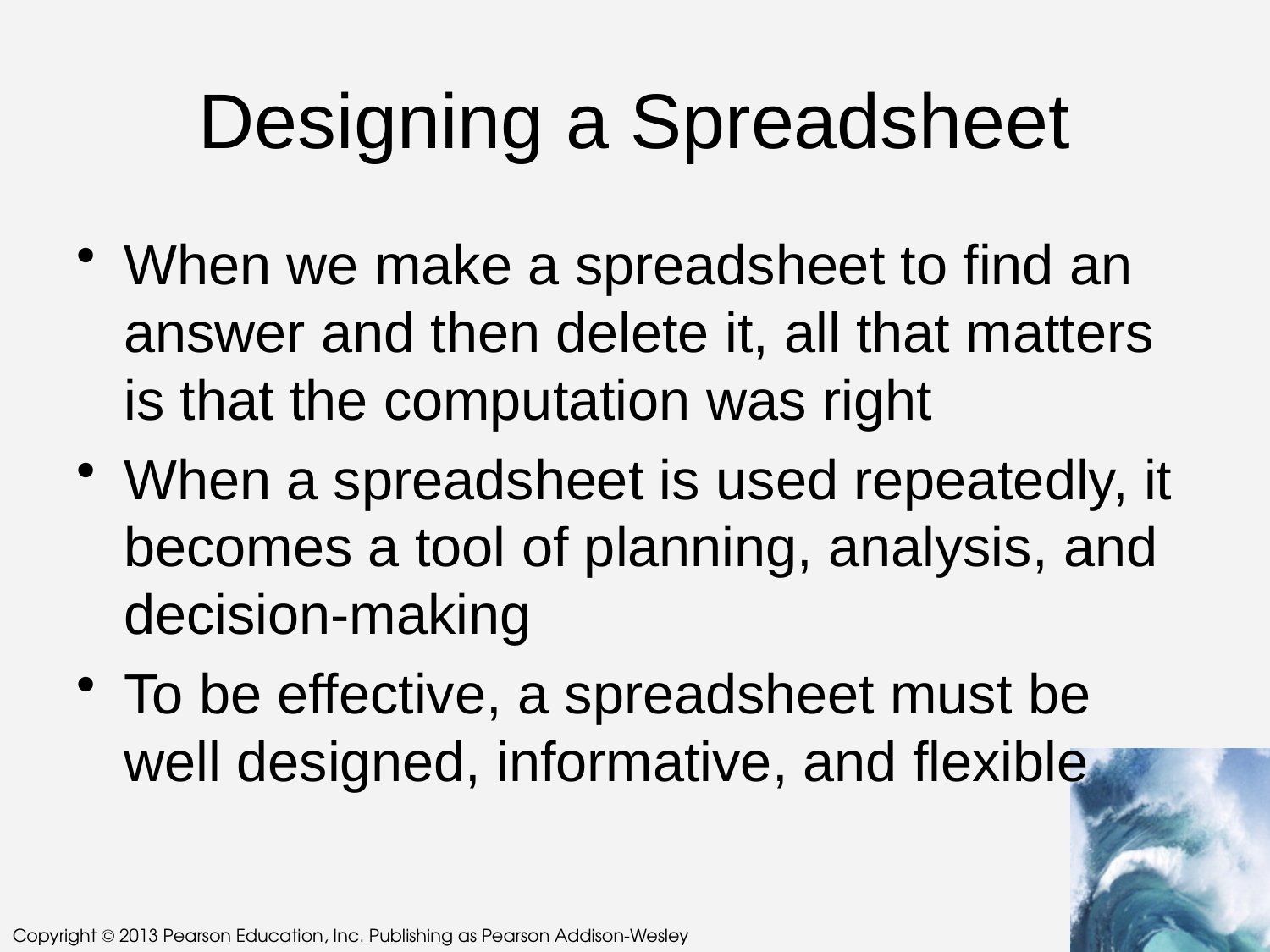

# Designing a Spreadsheet
When we make a spreadsheet to find an answer and then delete it, all that matters is that the computation was right
When a spreadsheet is used repeatedly, it becomes a tool of planning, analysis, and decision-making
To be effective, a spreadsheet must be well designed, informative, and flexible